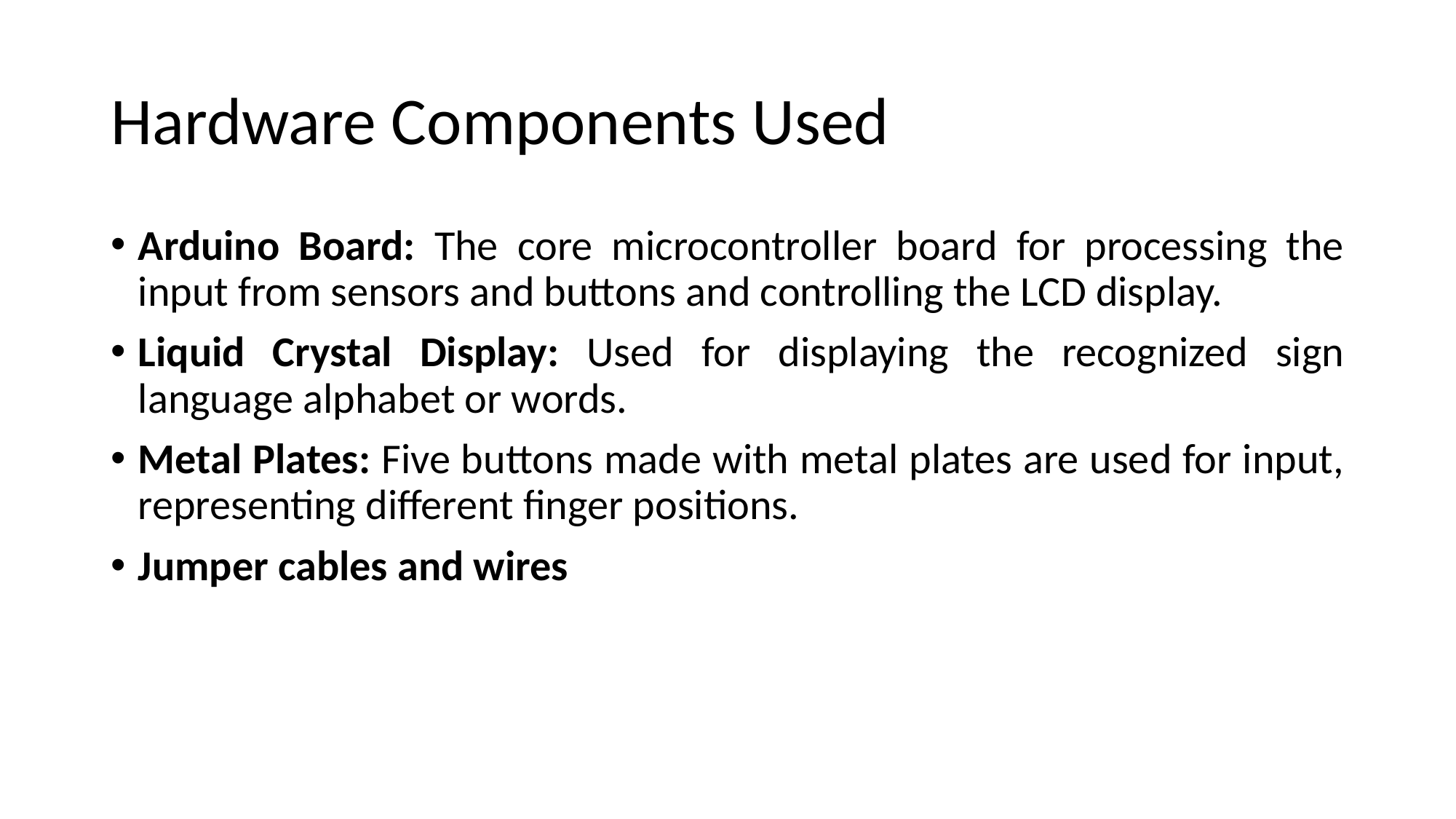

# Hardware Components Used
Arduino Board: The core microcontroller board for processing the input from sensors and buttons and controlling the LCD display.
Liquid Crystal Display: Used for displaying the recognized sign language alphabet or words.
Metal Plates: Five buttons made with metal plates are used for input, representing different finger positions.
Jumper cables and wires